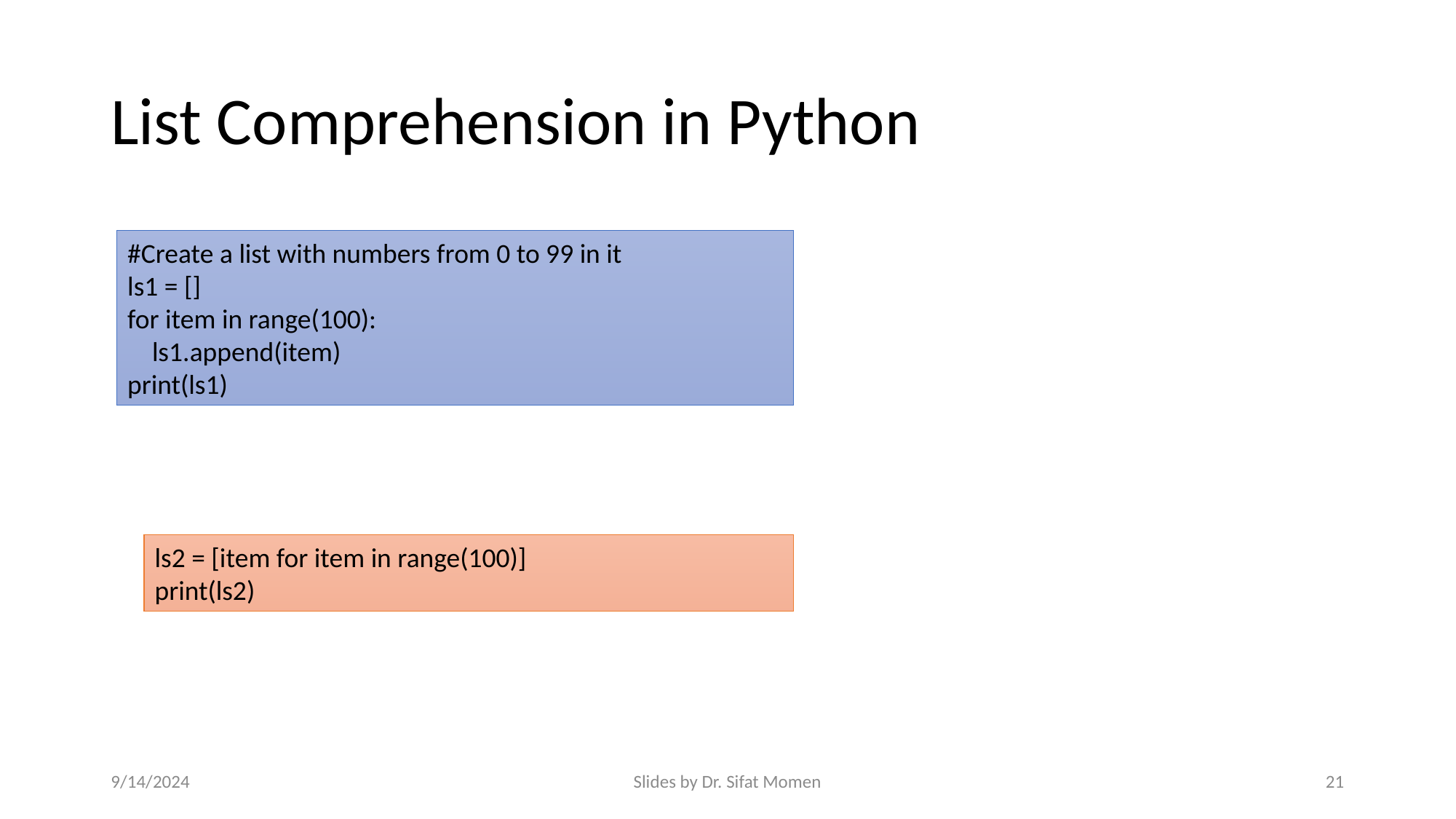

# List Comprehension in Python
#Create a list with numbers from 0 to 99 in it
ls1 = []
for item in range(100):
    ls1.append(item)
print(ls1)
ls2 = [item for item in range(100)]
print(ls2)
9/14/2024
Slides by Dr. Sifat Momen
21